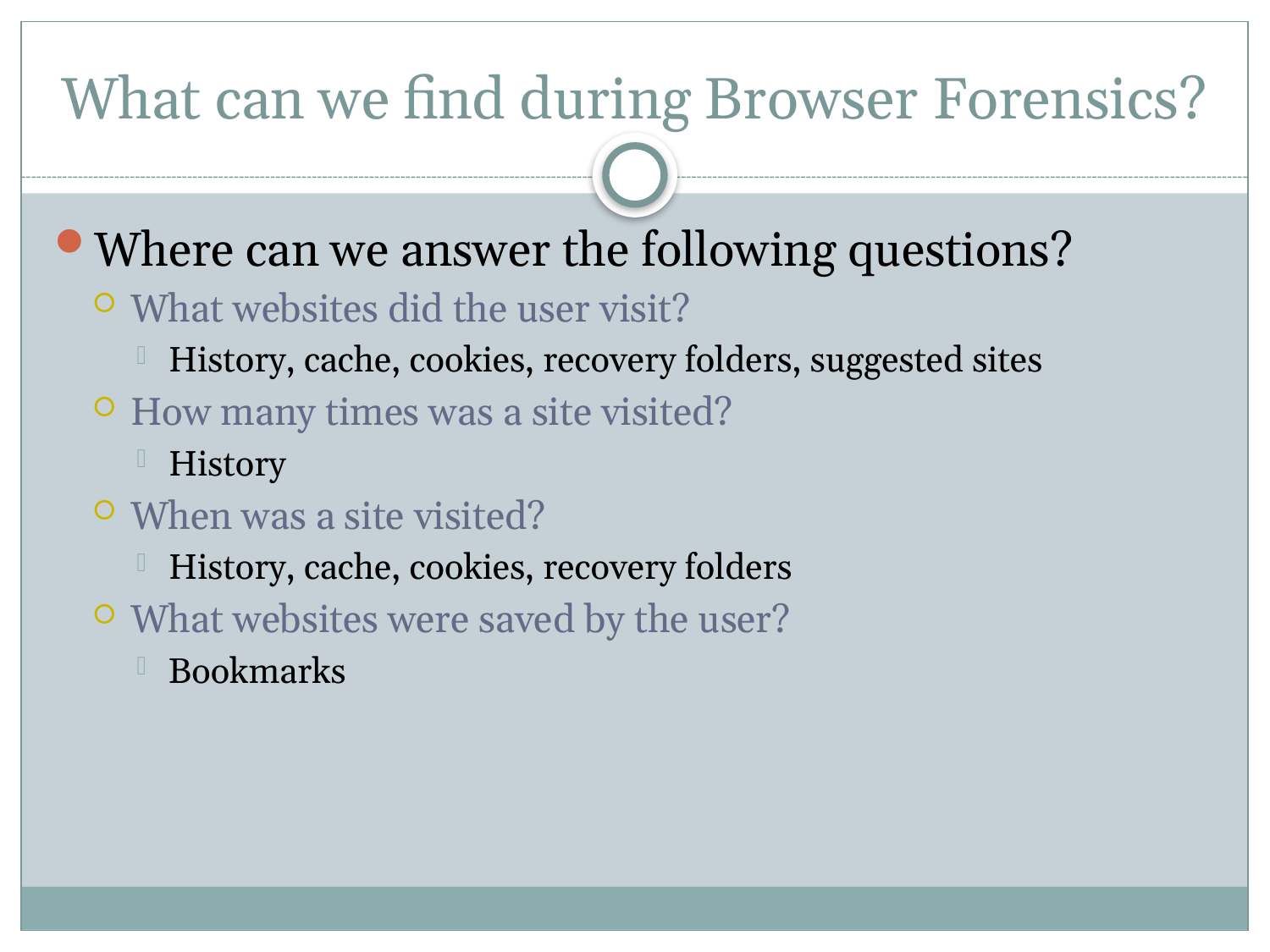

# What can we find during Browser Forensics?
Where can we answer the following questions?
What websites did the user visit?
History, cache, cookies, recovery folders, suggested sites
How many times was a site visited?
History
When was a site visited?
History, cache, cookies, recovery folders
What websites were saved by the user?
Bookmarks